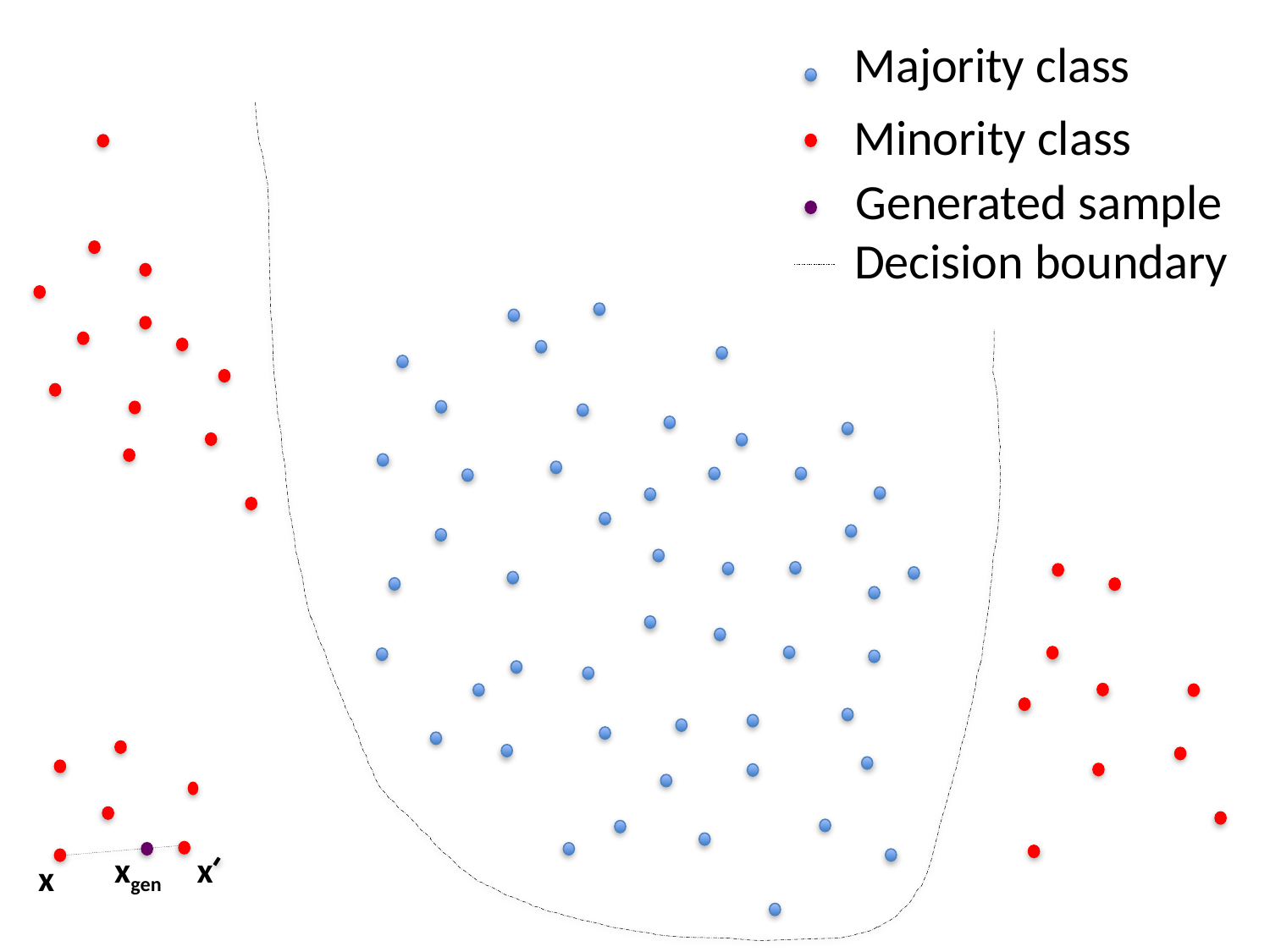

Majority class

Minority class

Generated sample

Decision boundary

xgen

x

x